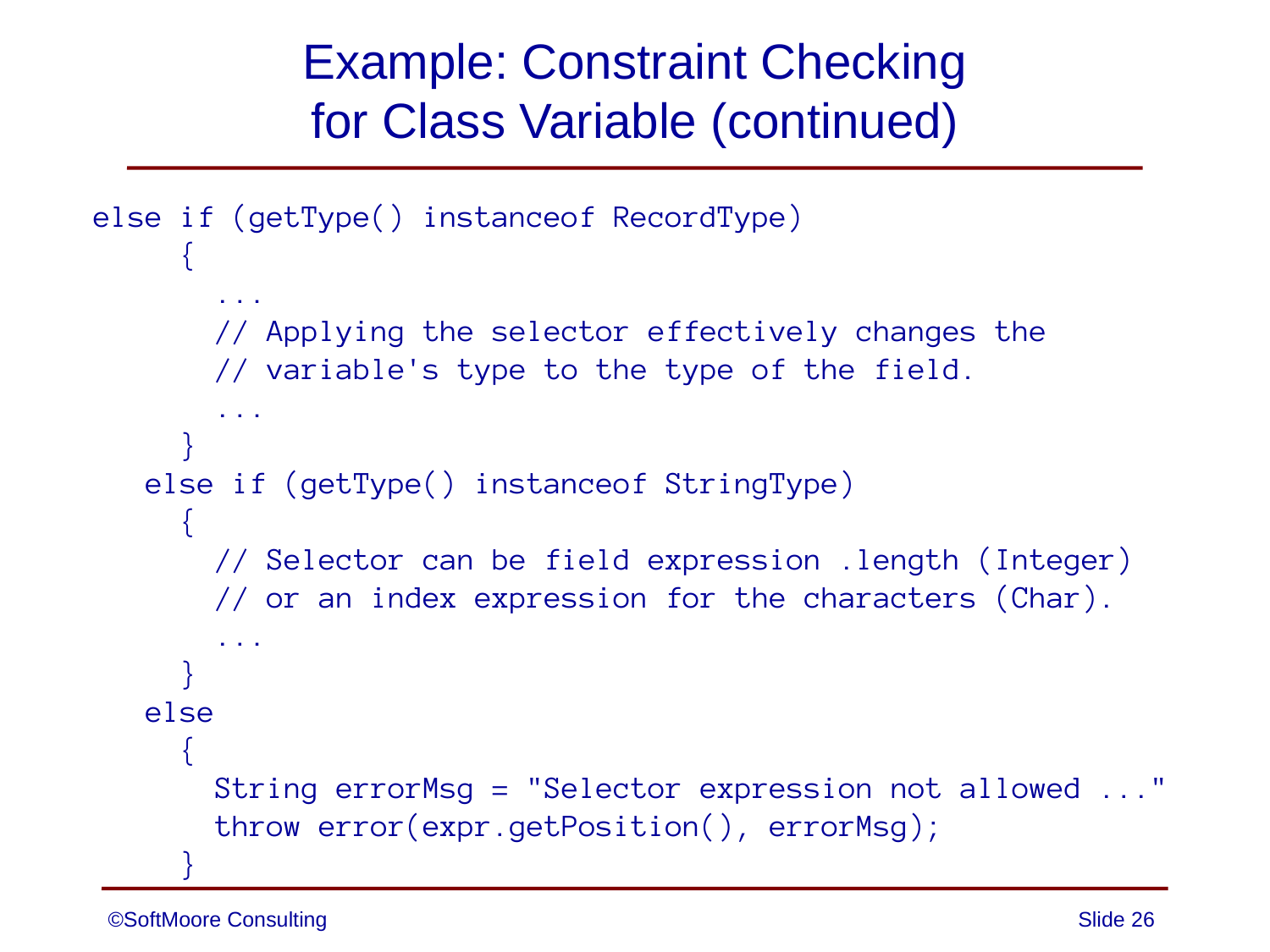

# Example: Constraint Checking for Class Variable (continued)
 else if (getType() instanceof RecordType)
      {
        ...
        // Applying the selector effectively changes the
        // variable's type to the type of the field.
        ...
      }
    else if (getType() instanceof StringType)
      {
        // Selector can be field expression .length (Integer)
        // or an index expression for the characters (Char).
        ...
      }
    else
      {
        String errorMsg = "Selector expression not allowed ..."
        throw error(expr.getPosition(), errorMsg);
      }
©SoftMoore Consulting
Slide 26